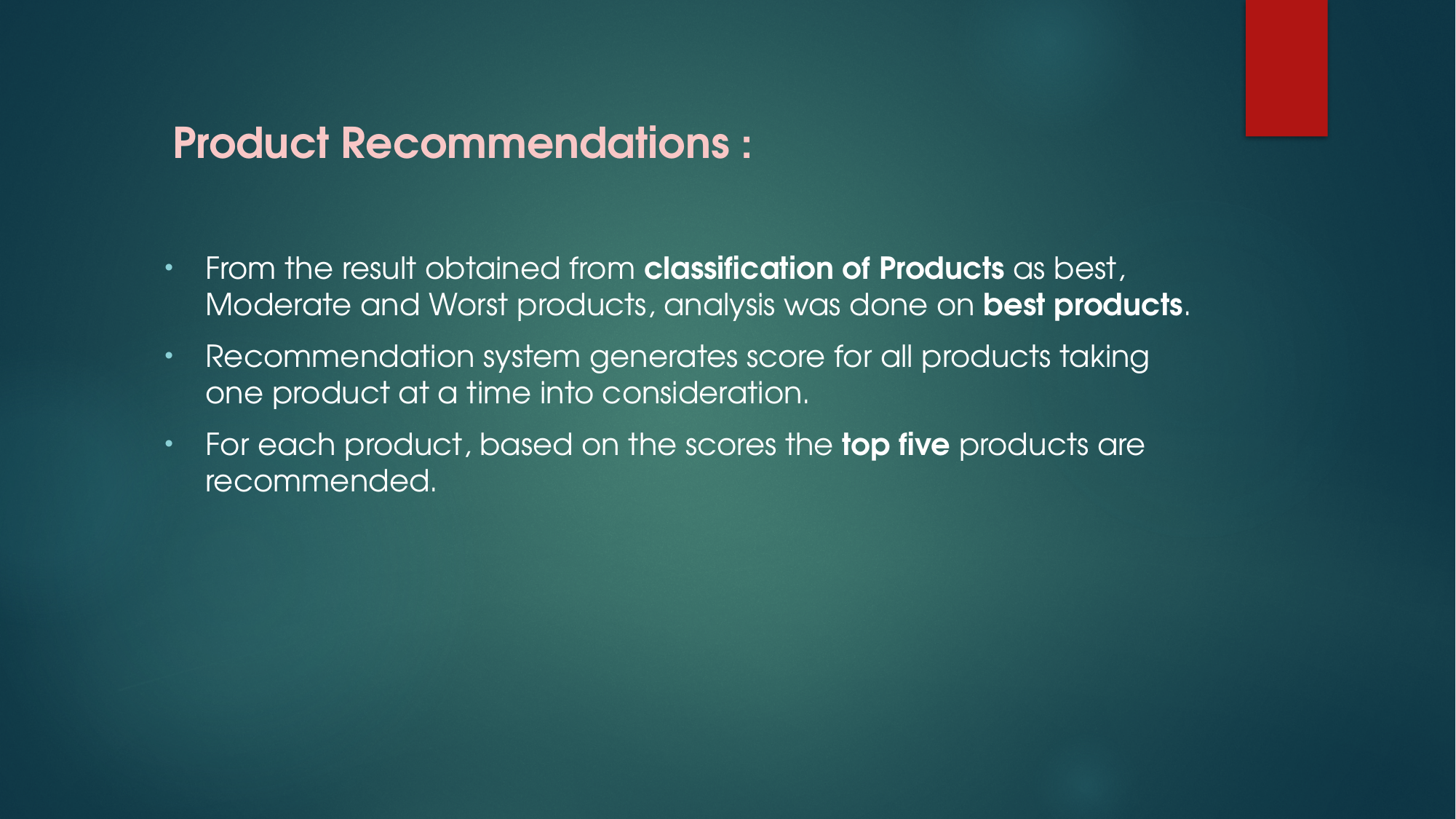

Product Recommendations :

From the result obtained from classification of Products as best, Moderate and Worst products, analysis was done on best products.
Recommendation system generates score for all products taking one product at a time into consideration.
For each product, based on the scores the top five products are recommended.